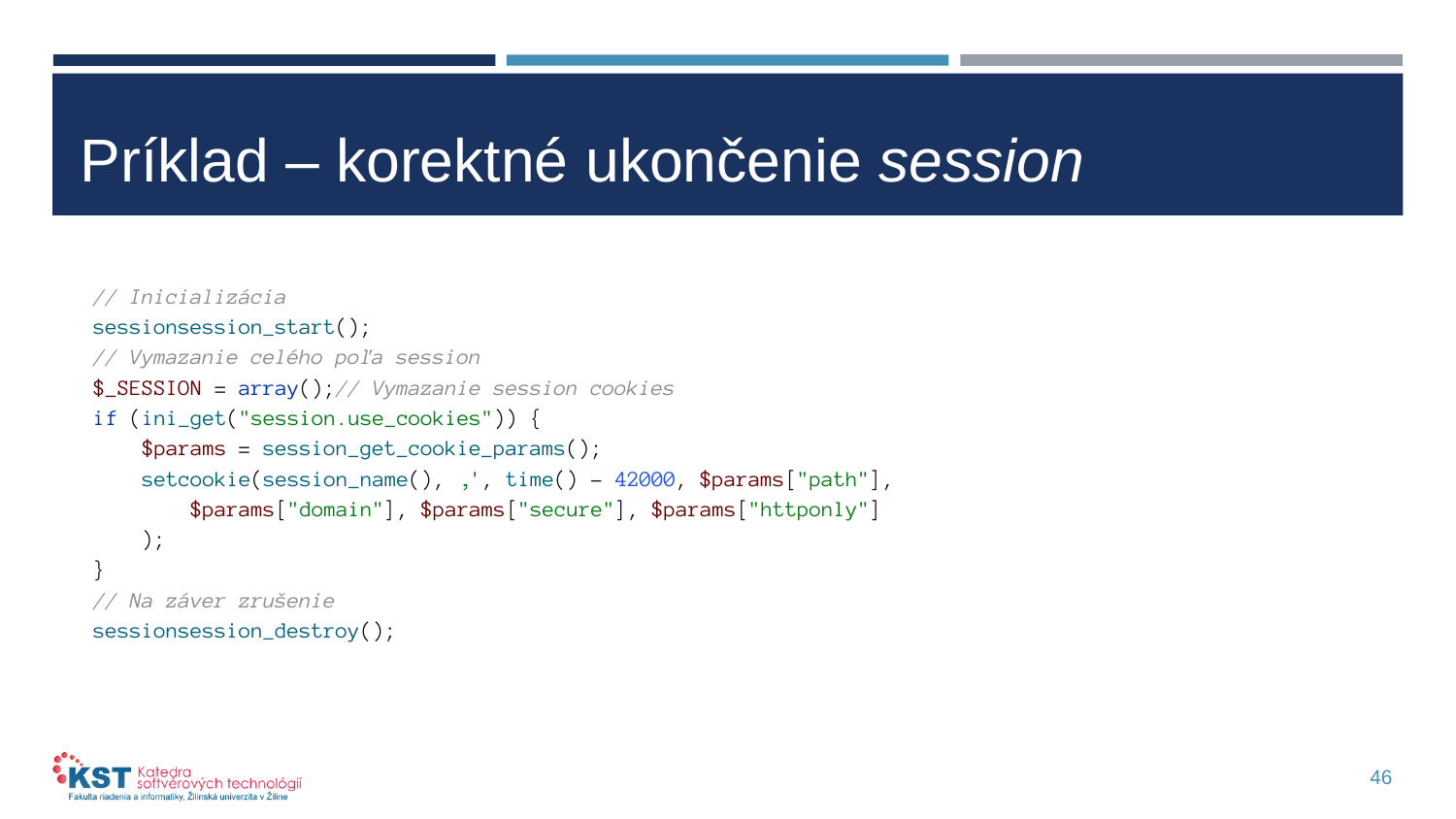

# Príklad – korektné ukončenie session
// Inicializácia
sessionsession_start();
// Vymazanie celého poľa session
$_SESSION = array();// Vymazanie session cookies
if (ini_get("session.use_cookies")) {
    $params = session_get_cookie_params();
    setcookie(session_name(), ‚', time() - 42000, $params["path"],
        $params["domain"], $params["secure"], $params["httponly"]
    );
}
// Na záver zrušenie
sessionsession_destroy();
46